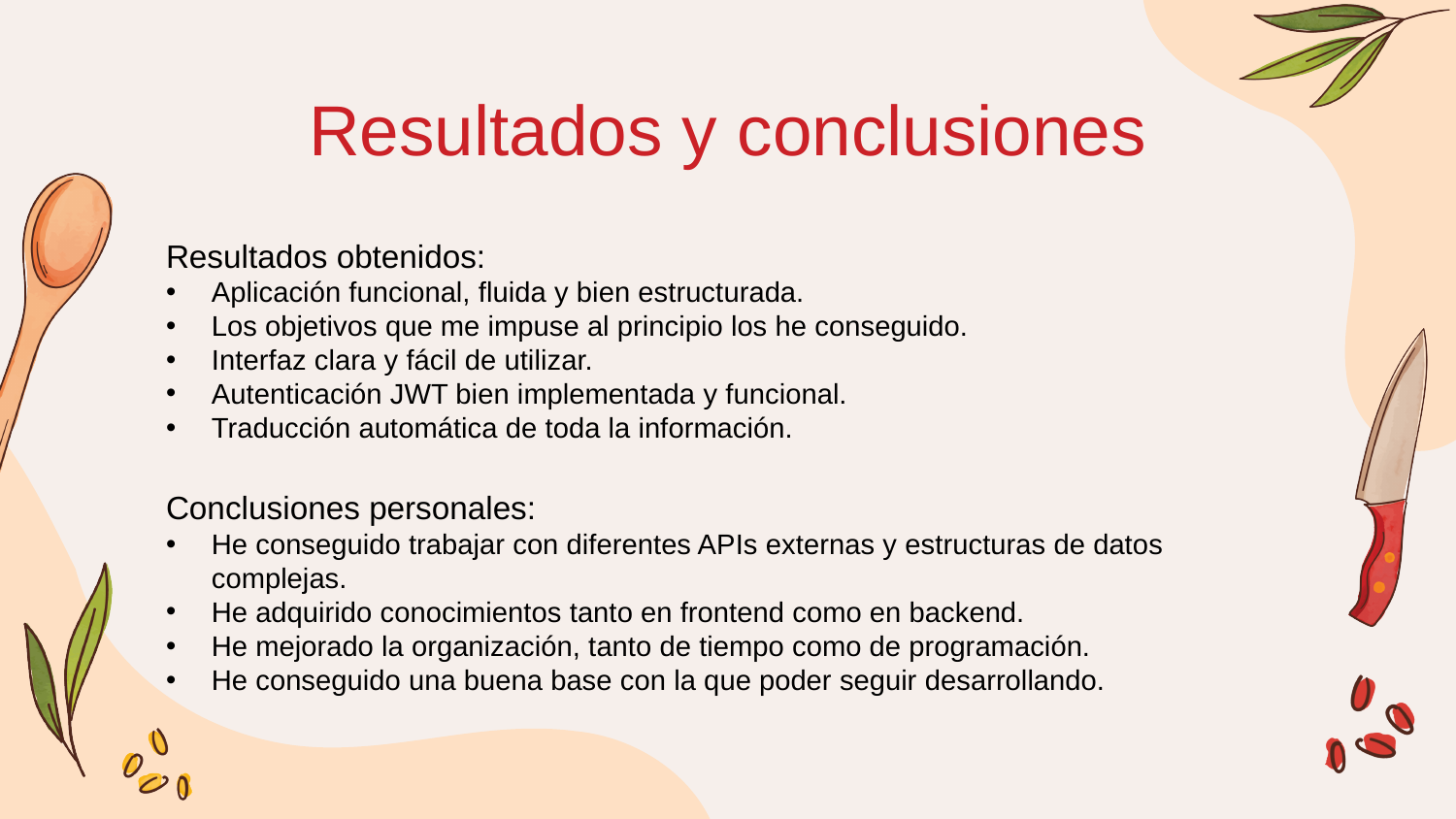

# Resultados y conclusiones
Resultados obtenidos:
Aplicación funcional, fluida y bien estructurada.
Los objetivos que me impuse al principio los he conseguido.
Interfaz clara y fácil de utilizar.
Autenticación JWT bien implementada y funcional.
Traducción automática de toda la información.
Conclusiones personales:
He conseguido trabajar con diferentes APIs externas y estructuras de datos complejas.
He adquirido conocimientos tanto en frontend como en backend.
He mejorado la organización, tanto de tiempo como de programación.
He conseguido una buena base con la que poder seguir desarrollando.